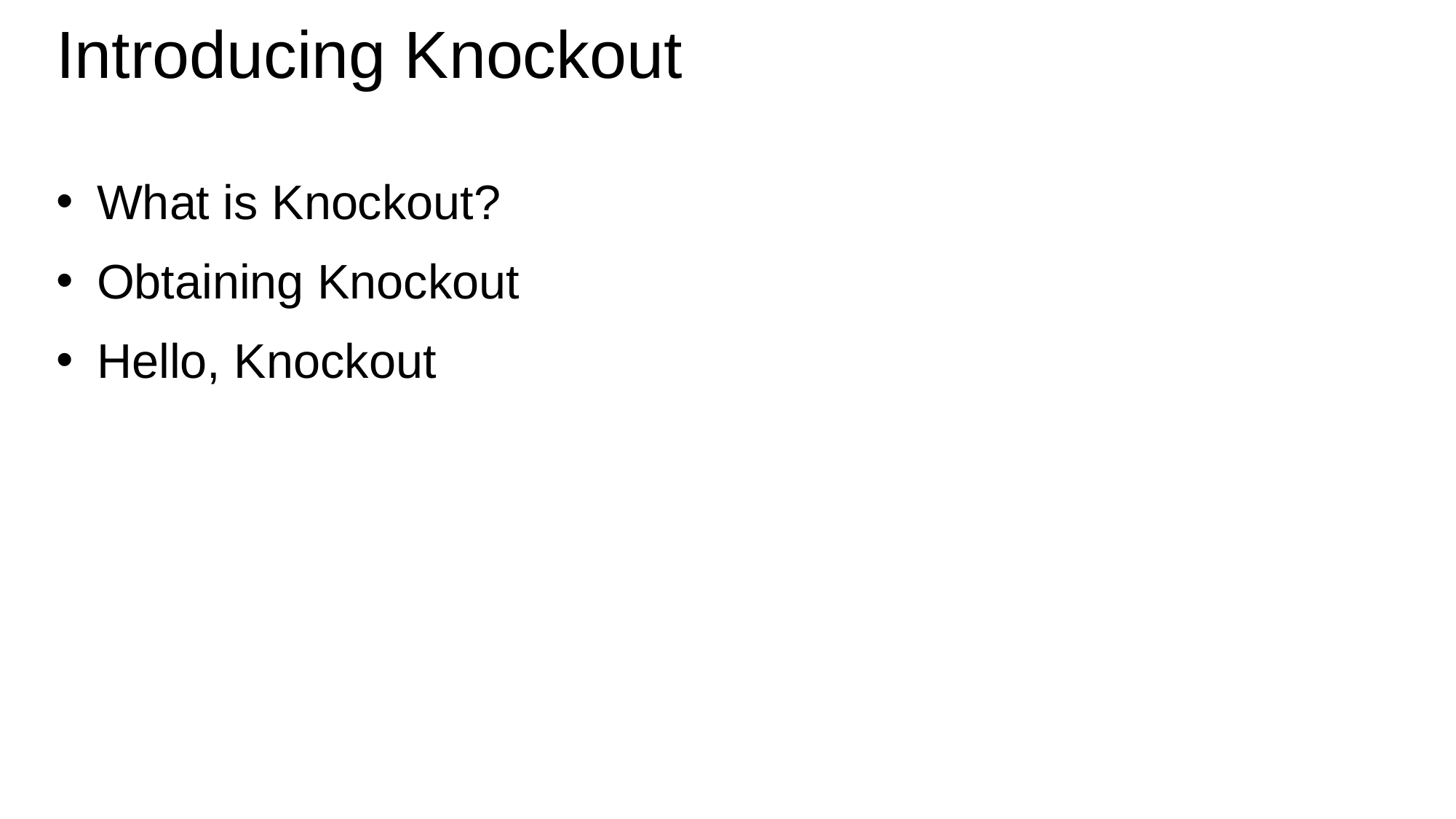

# Introducing Knockout
What is Knockout?
Obtaining Knockout
Hello, Knockout